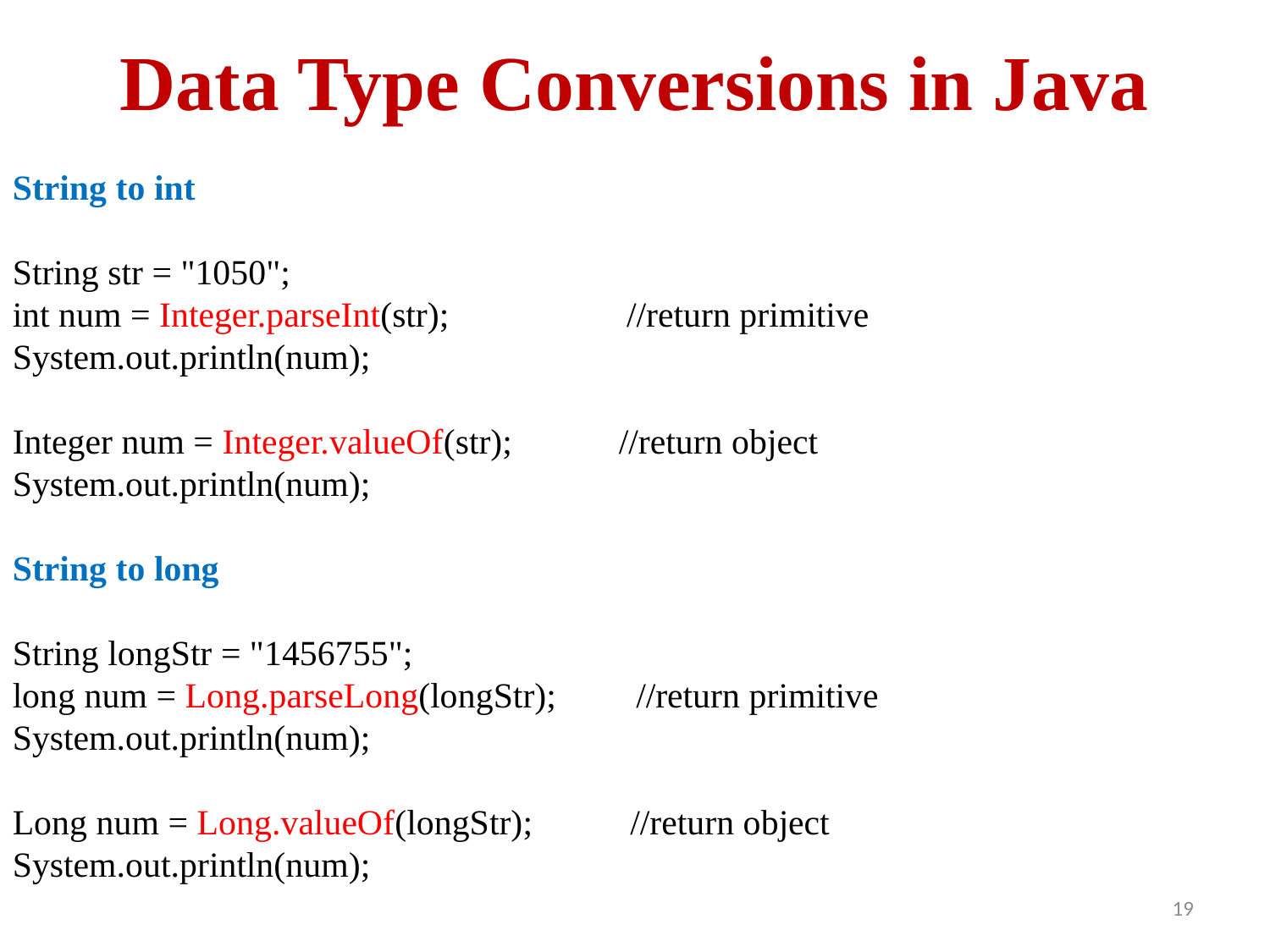

# Data Type Conversions in Java
String to int

String str = "1050";
int num = Integer.parseInt(str);                    //return primitive
System.out.println(num);

Integer num = Integer.valueOf(str);            //return object
System.out.println(num);

String to long

String longStr = "1456755";
long num = Long.parseLong(longStr);         //return primitive
System.out.println(num);

Long num = Long.valueOf(longStr);           //return object
System.out.println(num);
19